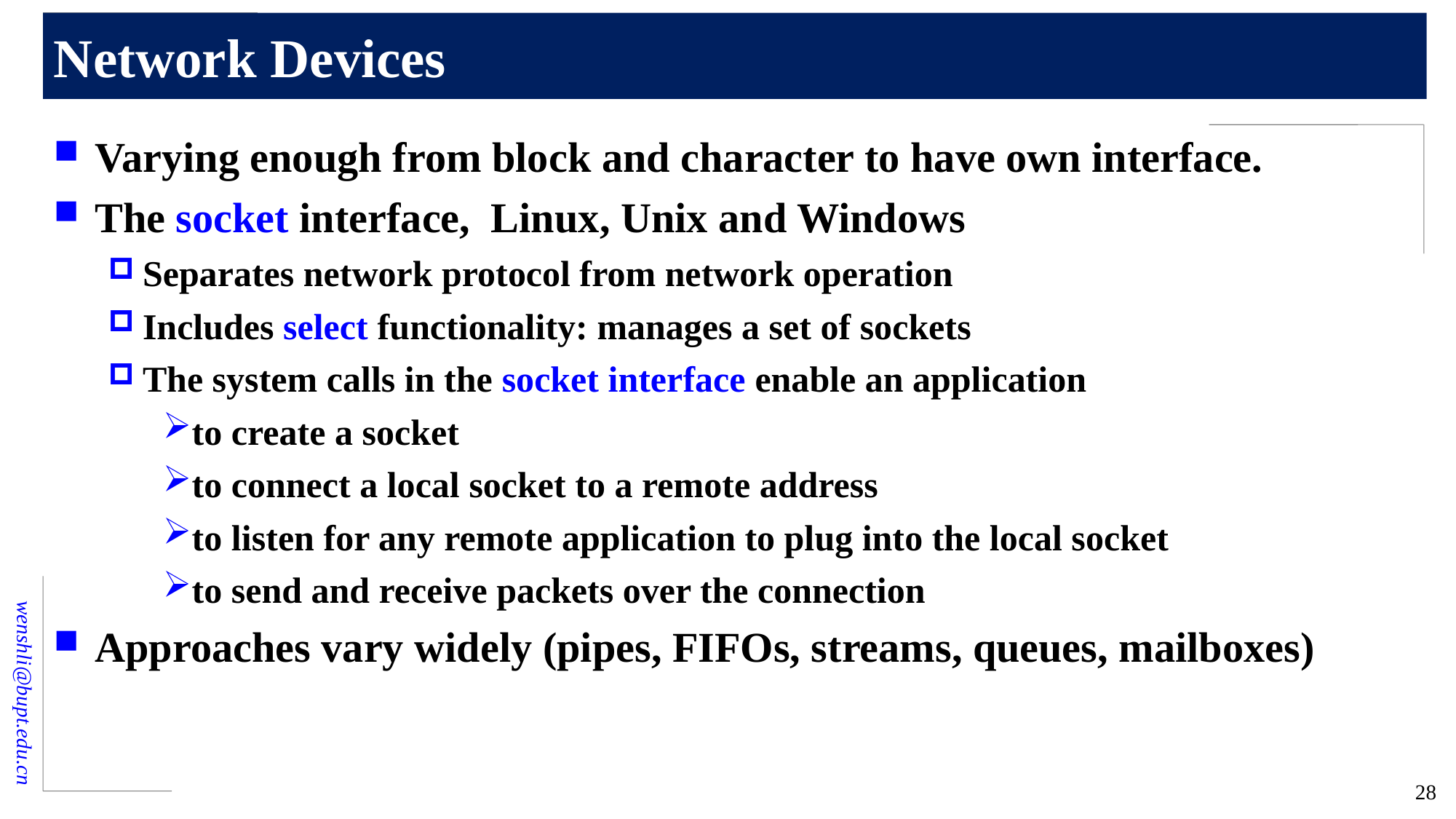

# Network Devices
Varying enough from block and character to have own interface.
The socket interface,  Linux, Unix and Windows
Separates network protocol from network operation
Includes select functionality: manages a set of sockets
The system calls in the socket interface enable an application
to create a socket
to connect a local socket to a remote address
to listen for any remote application to plug into the local socket
to send and receive packets over the connection
Approaches vary widely (pipes, FIFOs, streams, queues, mailboxes)
28